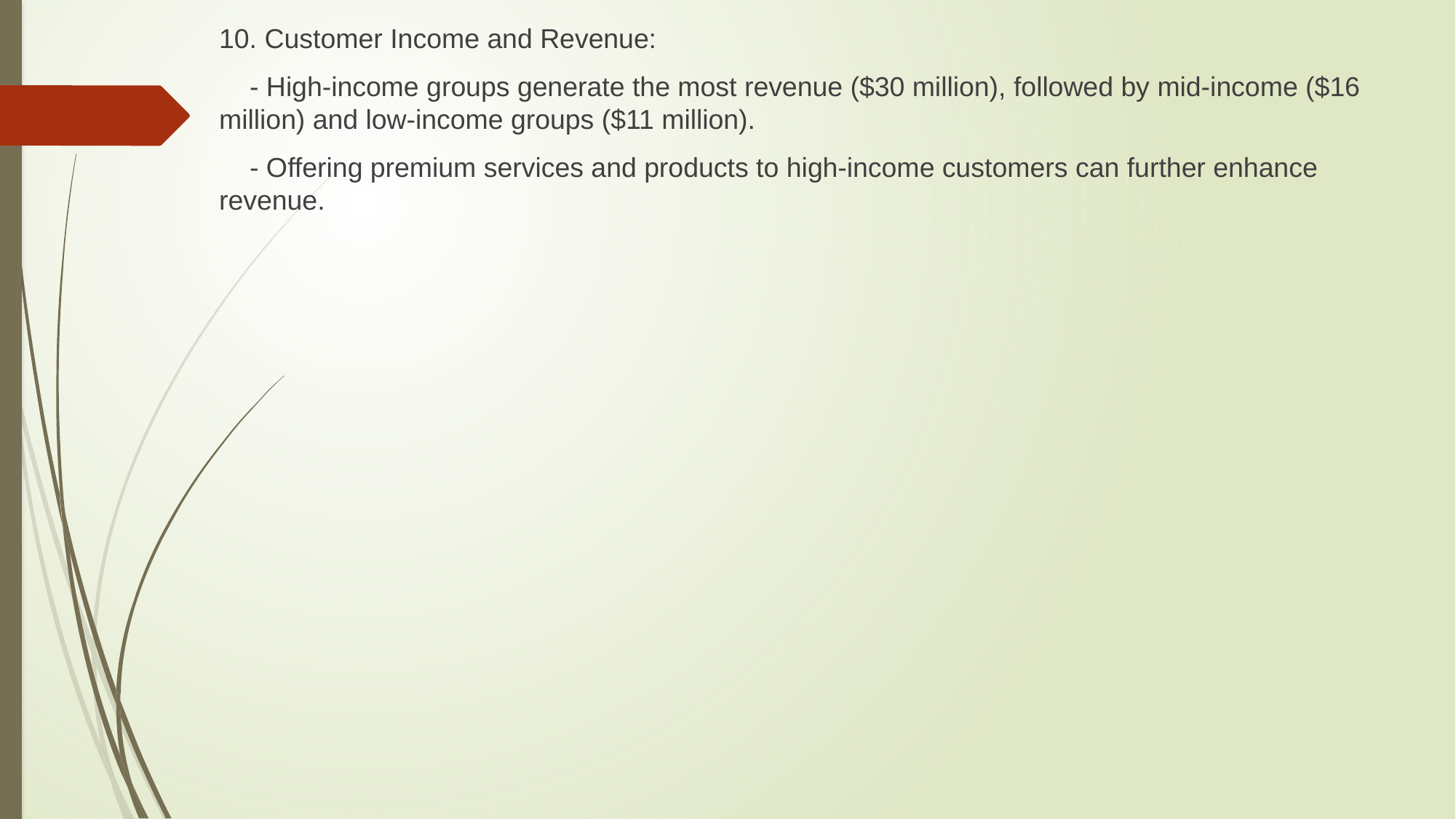

10. Customer Income and Revenue:
    - High-income groups generate the most revenue ($30 million), followed by mid-income ($16 million) and low-income groups ($11 million).
    - Offering premium services and products to high-income customers can further enhance revenue.